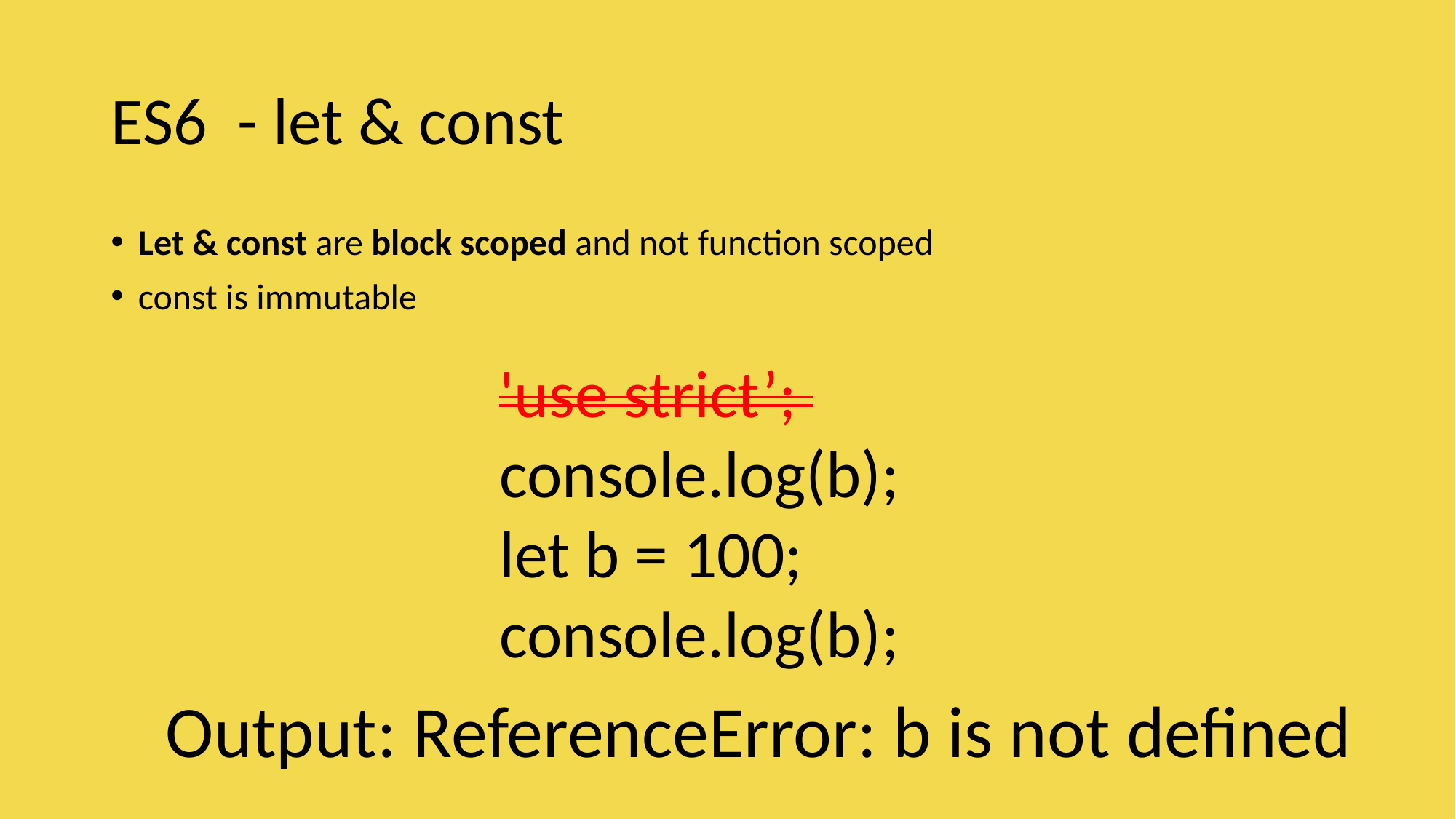

# ES6  - let & const
Let & const are block scoped and not function scoped
const is immutable
'use strict’;
console.log(b);
let b = 100;
console.log(b);

Output: ReferenceError: b is not defined